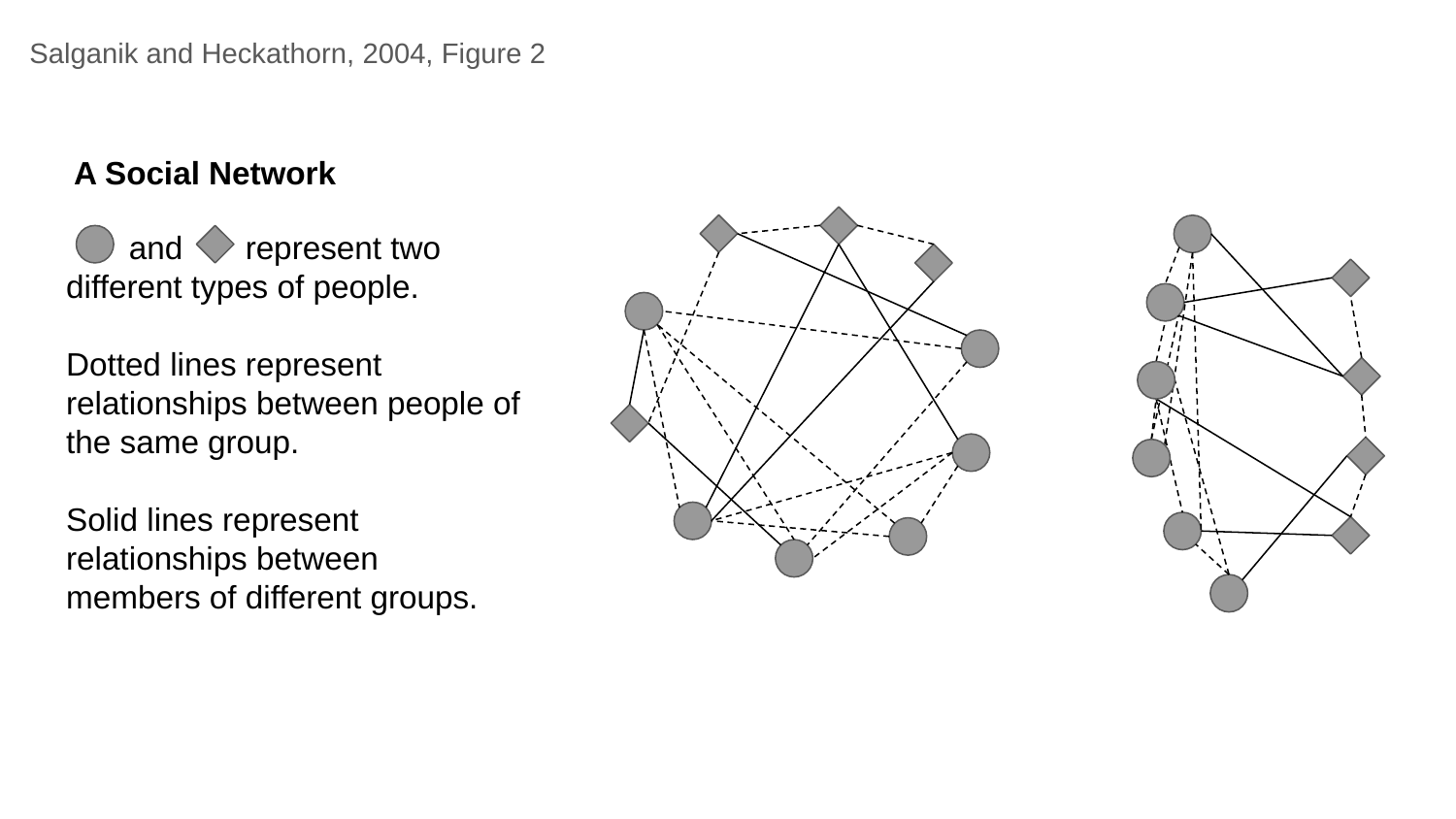

Salganik and Heckathorn, 2004, Figure 2
A Social Network

       and       represent two different types of people.

Dotted lines represent relationships between people of the same group.

Solid lines represent relationships between members of different groups.